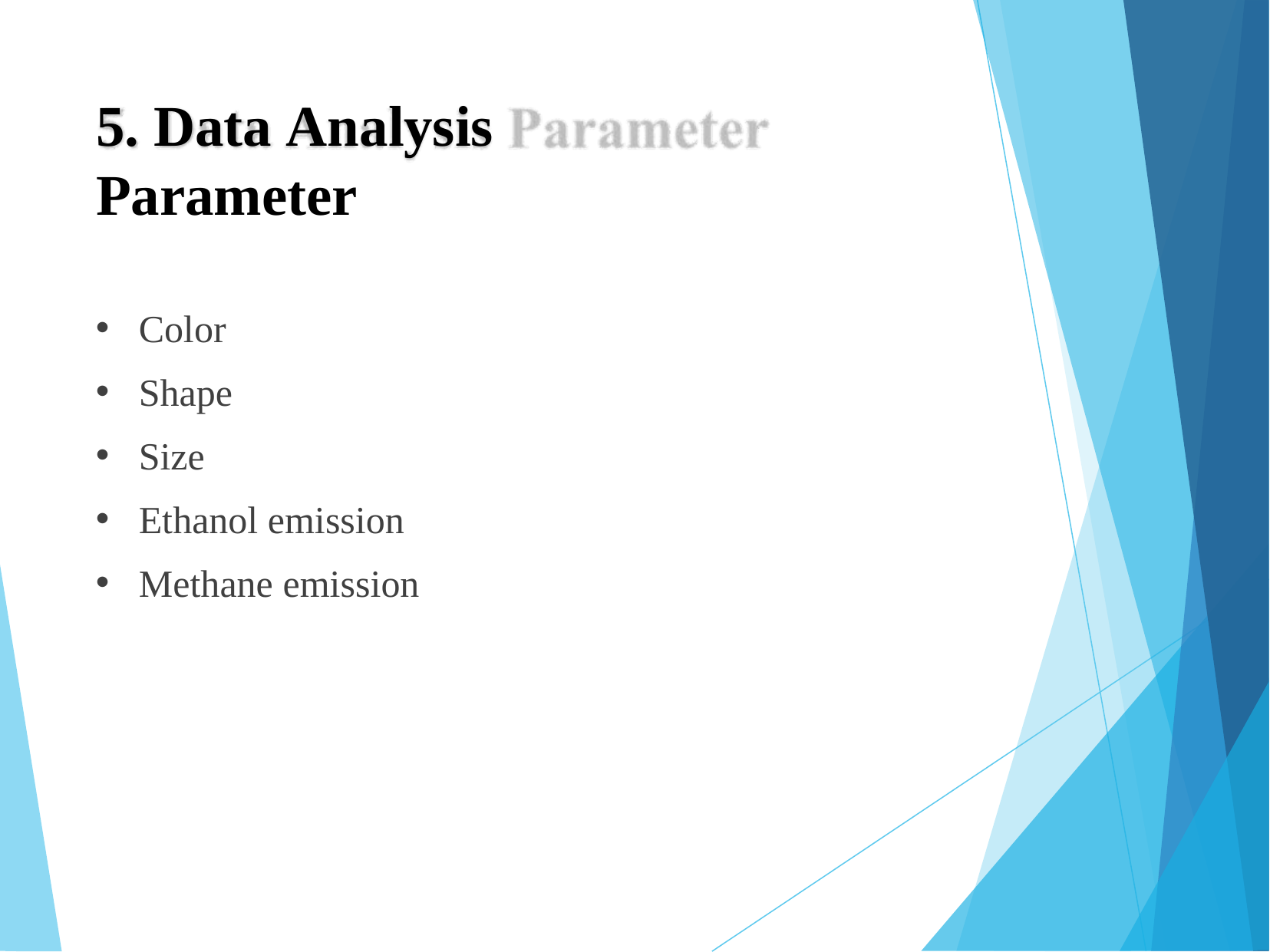

# 5. Data Analysis Parameter

Color
Shape
Size
Ethanol emission
Methane emission